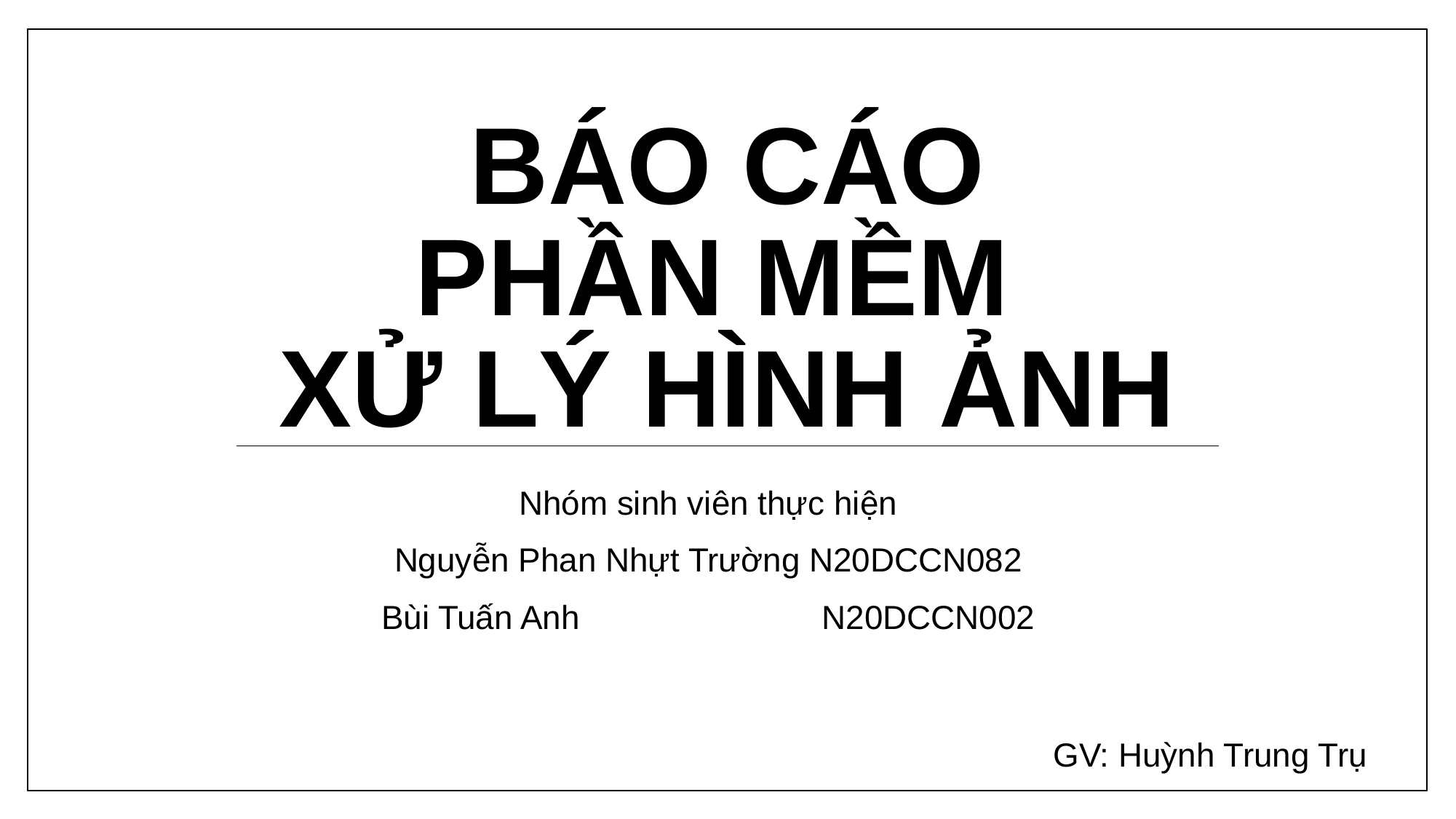

# Báo cáo Phần mềm xử lý hình ảnh
Nhóm sinh viên thực hiện
Nguyễn Phan Nhựt Trường N20DCCN082
Bùi Tuấn Anh 	                        N20DCCN002
GV: Huỳnh Trung Trụ